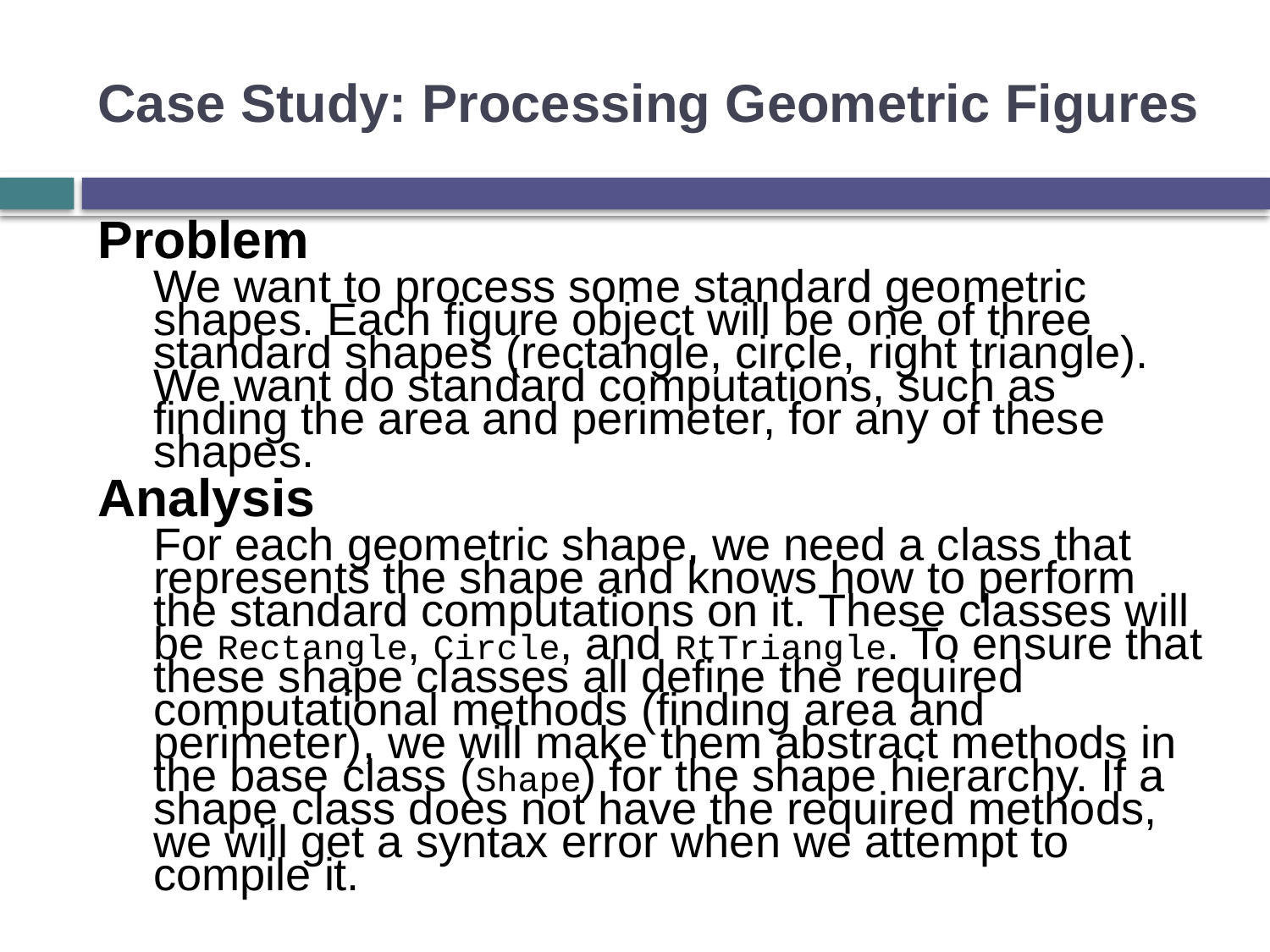

# Case Study: Processing Geometric Figures
Problem
We want to process some standard geometric shapes. Each figure object will be one of three standard shapes (rectangle, circle, right triangle). We want do standard computations, such as finding the area and perimeter, for any of these shapes.
Analysis
For each geometric shape, we need a class that represents the shape and knows how to perform the standard computations on it. These classes will be Rectangle, Circle, and RtTriangle. To ensure that these shape classes all define the required computational methods (finding area and perimeter), we will make them abstract methods in the base class (Shape) for the shape hierarchy. If a shape class does not have the required methods, we will get a syntax error when we attempt to compile it.